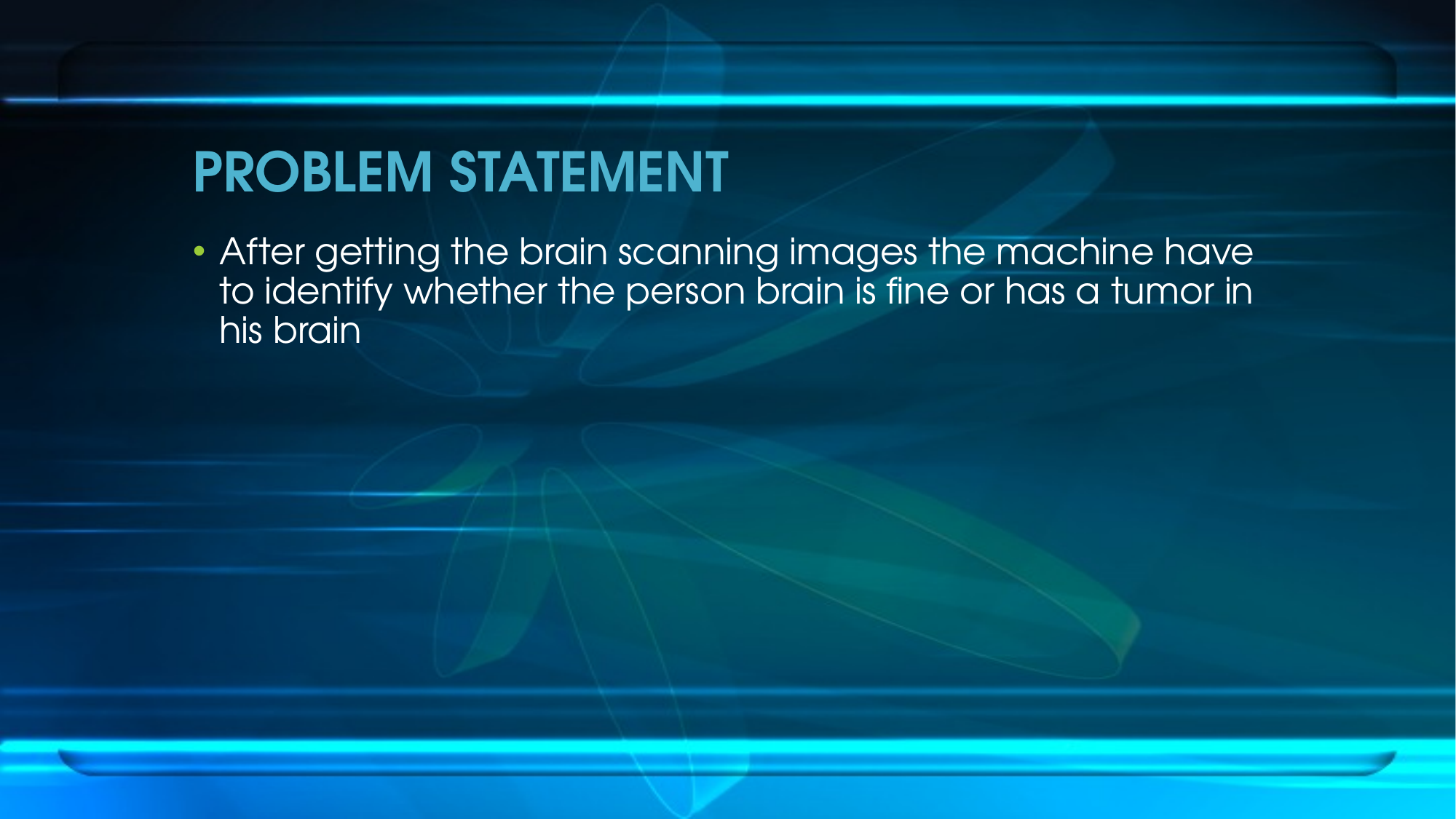

# PROBLEM STATEMENT
After getting the brain scanning images the machine have to identify whether the person brain is fine or has a tumor in his brain